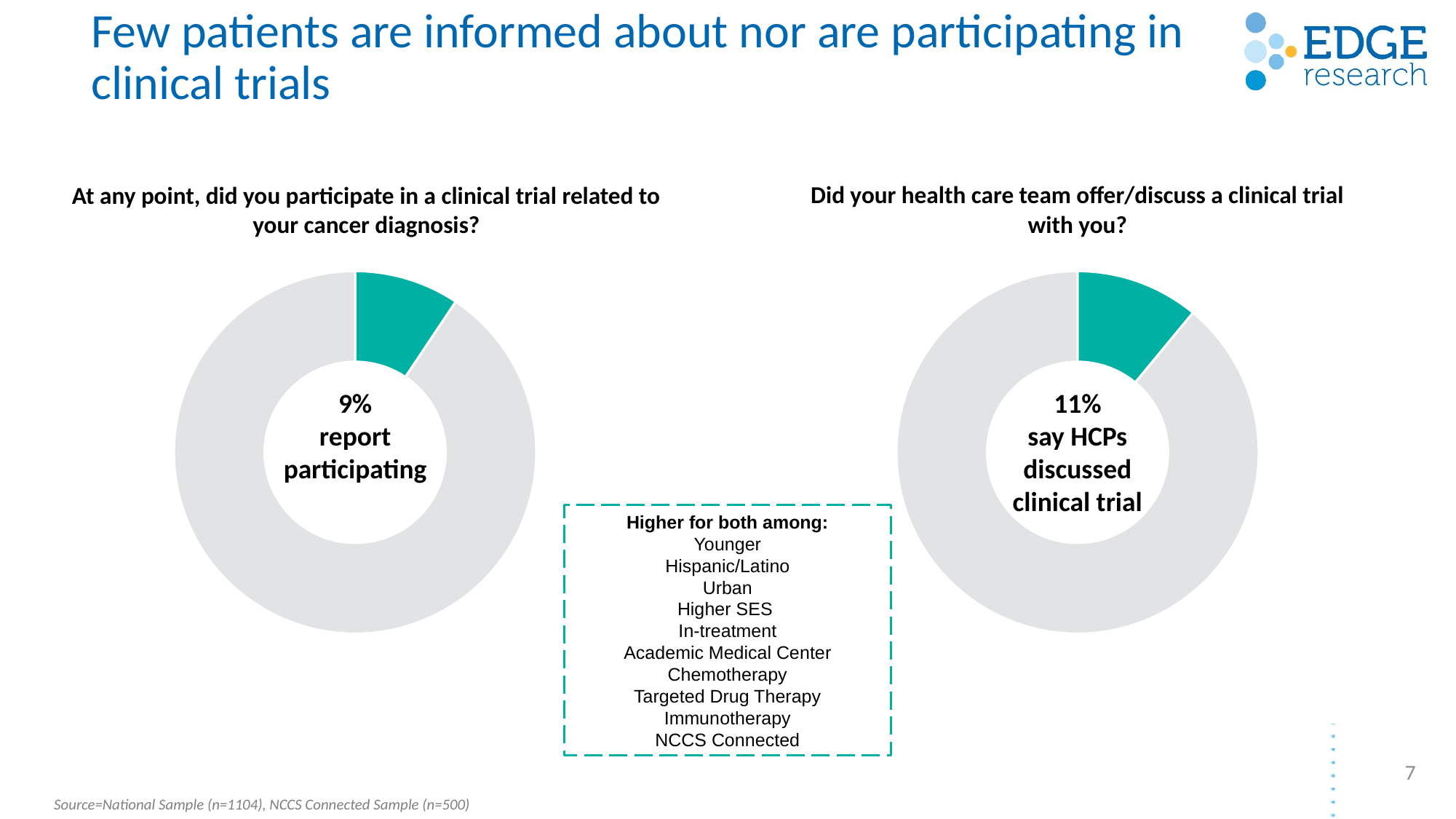

# Few patients are informed about nor are participating in clinical trials
Did your health care team offer/discuss a clinical trial with you?
At any point, did you participate in a clinical trial related to your cancer diagnosis?

### Chart

| Category | Panel |
|---|---|
| Yes | 0.09 |
| No | 0.87 |

### Chart

| Category | Panel |
|---|---|
| Yes | 0.11 |
| No | 0.89 |
9%
report
participating
11%
say HCPs discussed clinical trial
Higher for both among:
Younger
Hispanic/Latino
Urban
Higher SES
In-treatment
Academic Medical Center
Chemotherapy
Targeted Drug Therapy
Immunotherapy
NCCS Connected
7
Source=National Sample (n=1104), NCCS Connected Sample (n=500)